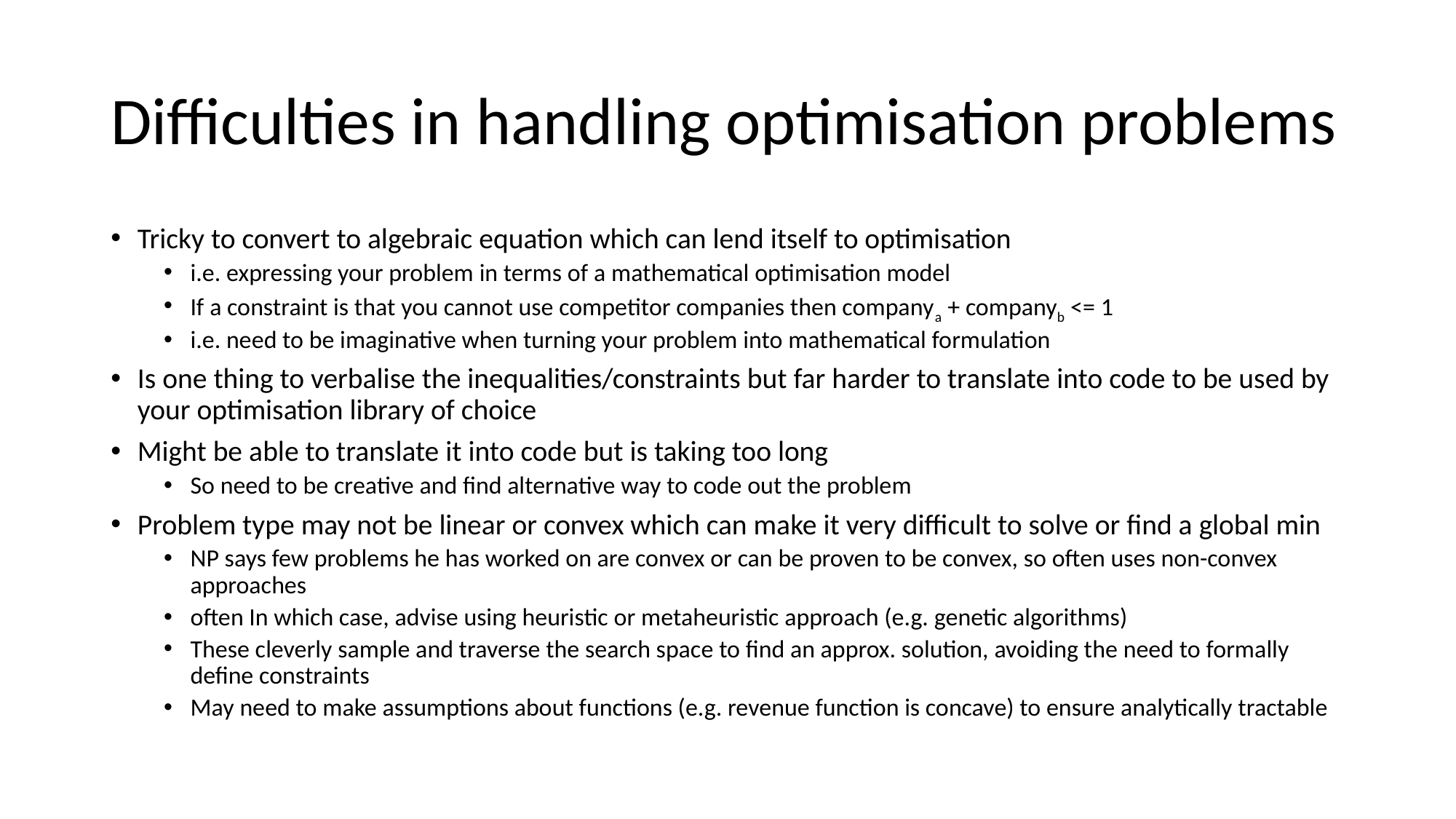

# Difficulties in handling optimisation problems
Tricky to convert to algebraic equation which can lend itself to optimisation
i.e. expressing your problem in terms of a mathematical optimisation model
If a constraint is that you cannot use competitor companies then companya + companyb <= 1
i.e. need to be imaginative when turning your problem into mathematical formulation
Is one thing to verbalise the inequalities/constraints but far harder to translate into code to be used by your optimisation library of choice
Might be able to translate it into code but is taking too long
So need to be creative and find alternative way to code out the problem
Problem type may not be linear or convex which can make it very difficult to solve or find a global min
NP says few problems he has worked on are convex or can be proven to be convex, so often uses non-convex approaches
often In which case, advise using heuristic or metaheuristic approach (e.g. genetic algorithms)
These cleverly sample and traverse the search space to find an approx. solution, avoiding the need to formally define constraints
May need to make assumptions about functions (e.g. revenue function is concave) to ensure analytically tractable